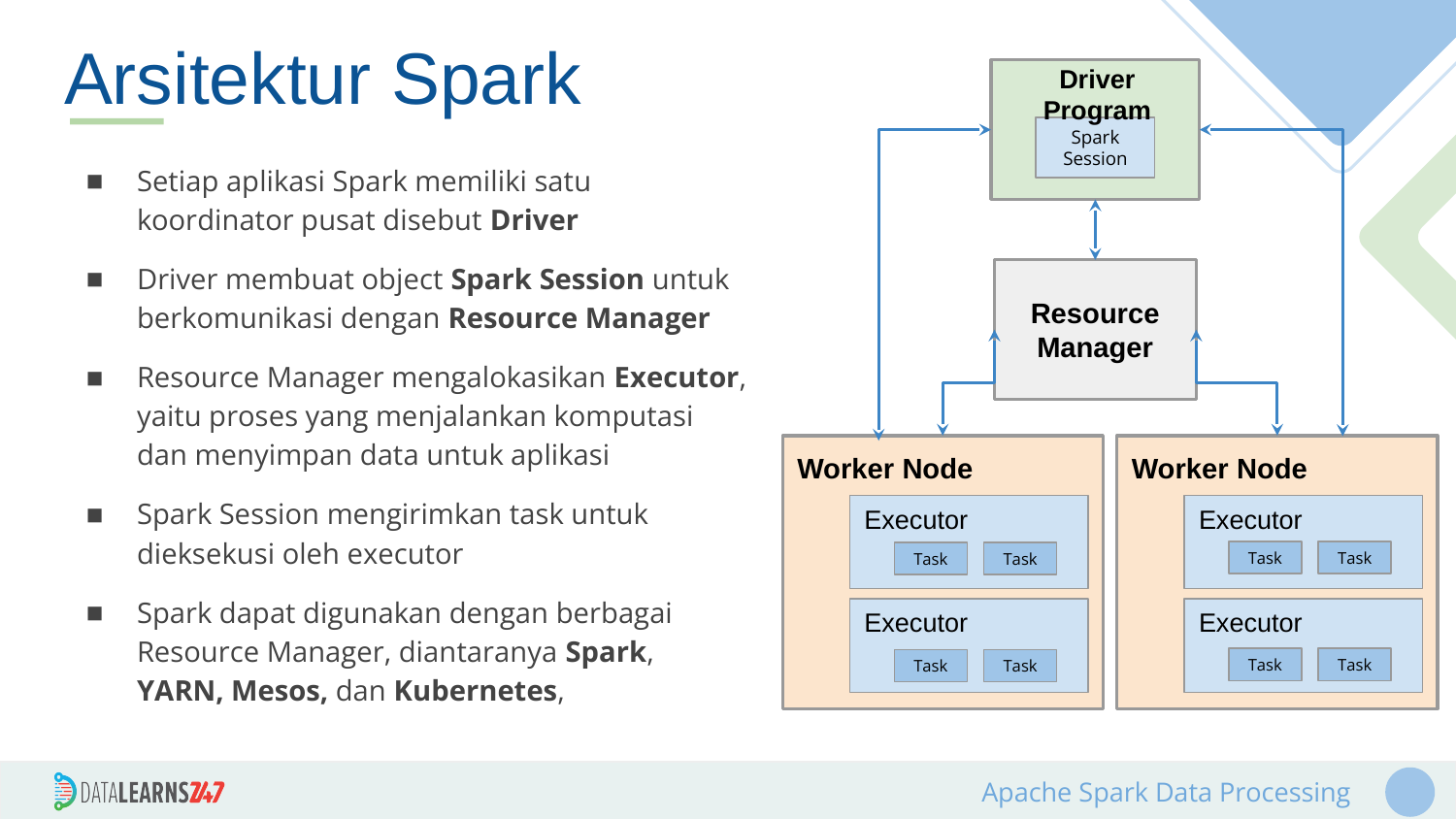

# Arsitektur Spark

Driver Program
Spark Session
Resource Manager
Worker Node
Executor
Task
Task
Executor
Task
Task
Worker Node
Executor
Task
Task
Executor
Task
Task
Setiap aplikasi Spark memiliki satu koordinator pusat disebut Driver
Driver membuat object Spark Session untuk berkomunikasi dengan Resource Manager
Resource Manager mengalokasikan Executor, yaitu proses yang menjalankan komputasi dan menyimpan data untuk aplikasi
Spark Session mengirimkan task untuk dieksekusi oleh executor
Spark dapat digunakan dengan berbagai Resource Manager, diantaranya Spark, YARN, Mesos, dan Kubernetes,